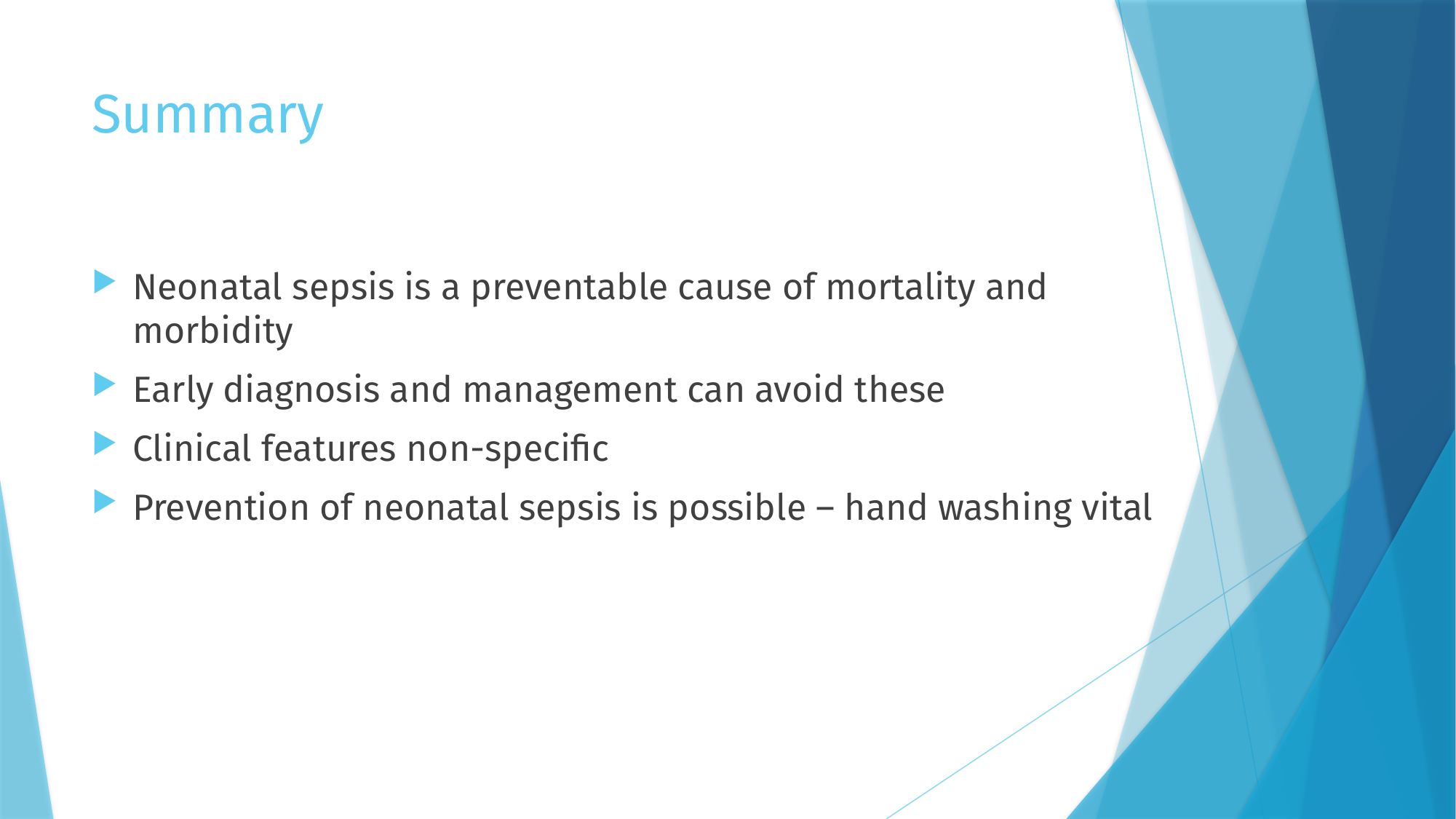

# Summary
Neonatal sepsis is a preventable cause of mortality and morbidity
Early diagnosis and management can avoid these
Clinical features non-specific
Prevention of neonatal sepsis is possible – hand washing vital